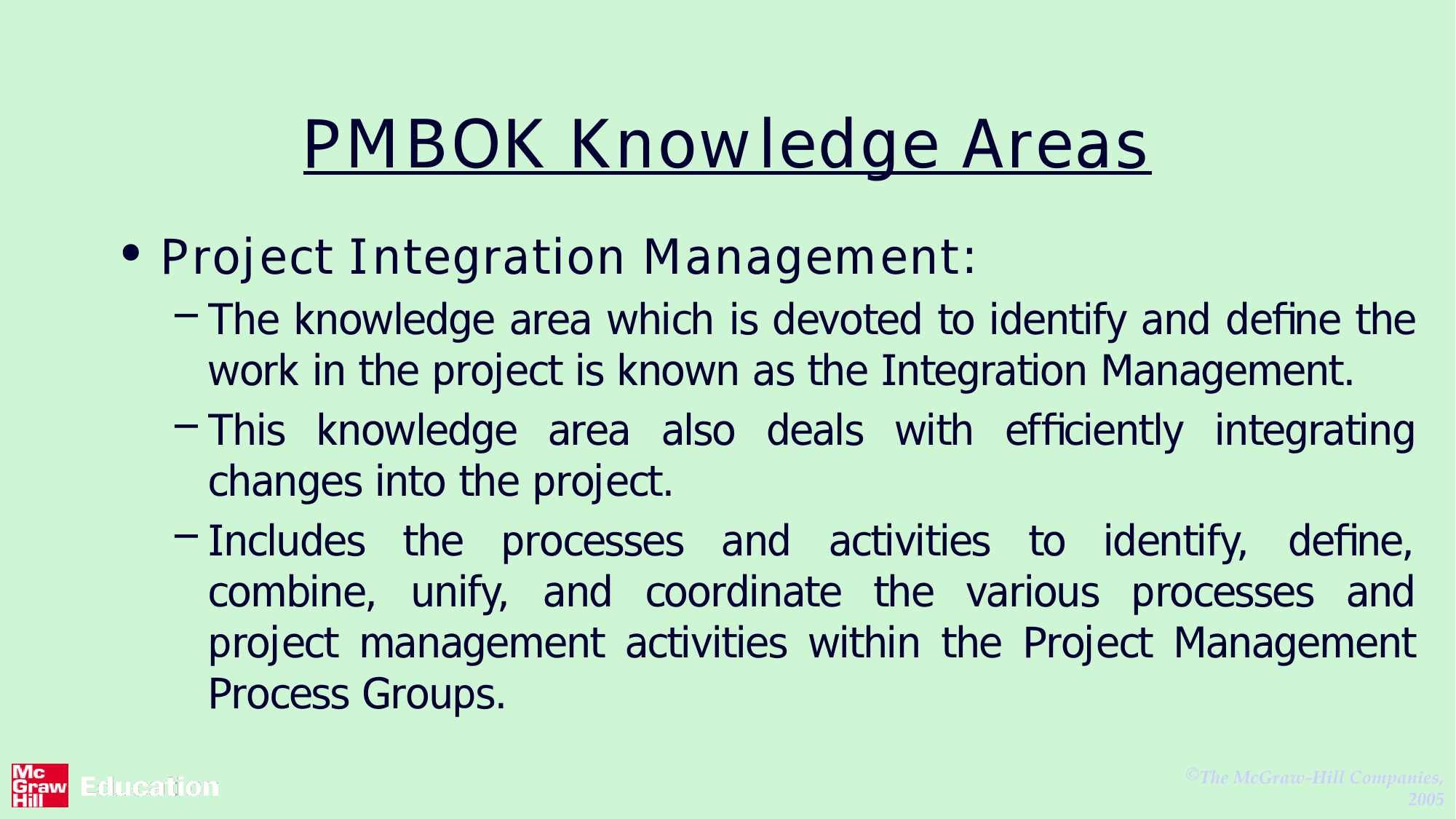

# PMBOK Knowledge Areas
Project Integration Management:
The knowledge area which is devoted to identify and define the work in the project is known as the Integration Management.
This knowledge area also deals with efficiently integrating changes into the project.
Includes the processes and activities to identify, define, combine, unify, and coordinate the various processes and project management activities within the Project Management Process Groups.